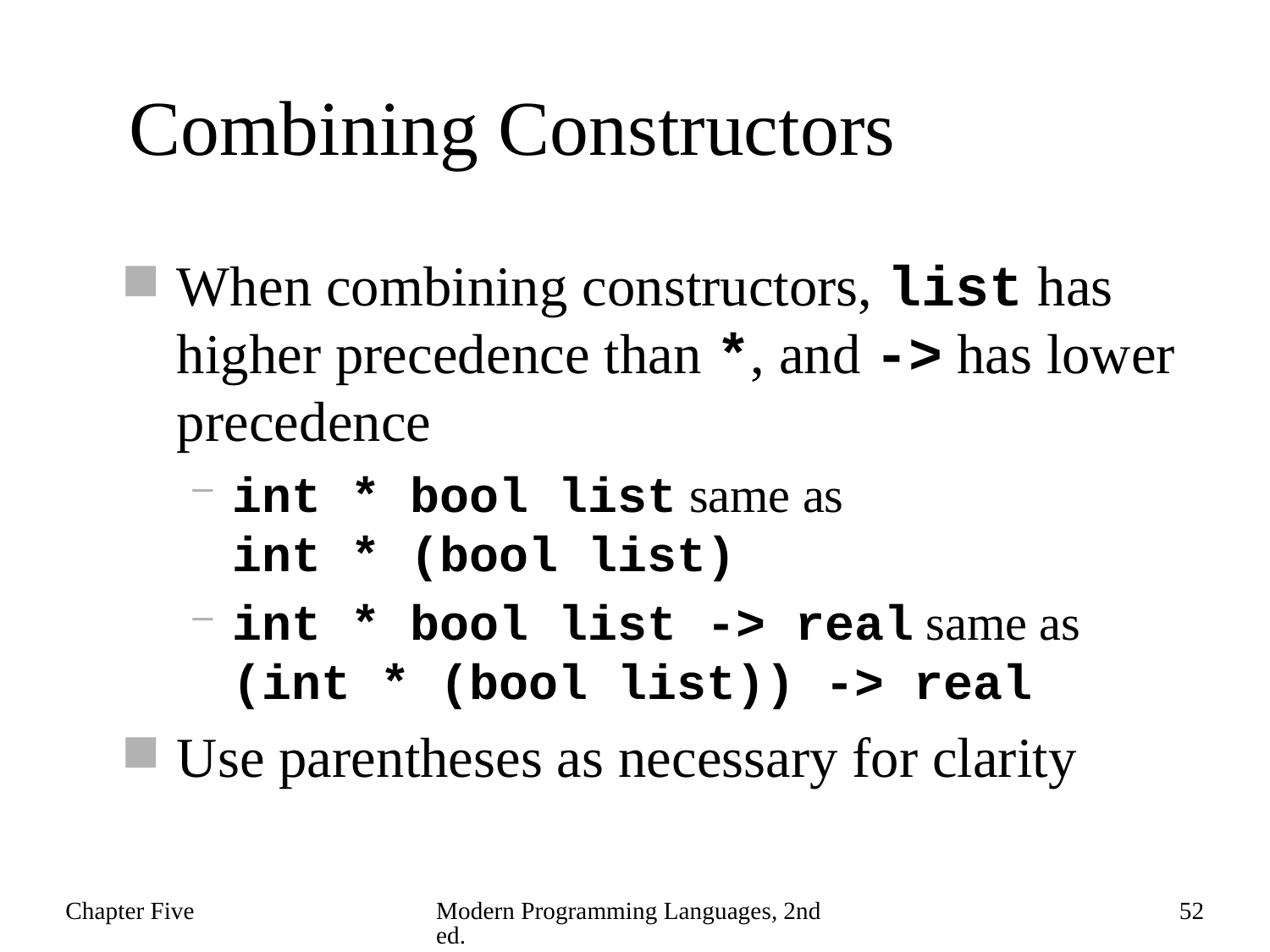

# Combining Constructors
When combining constructors, list has higher precedence than *, and -> has lower precedence
int * bool list same as
int * (bool list)
int * bool list -> real same as
(int * (bool list)) -> real
Use parentheses as necessary for clarity
Chapter Five
Modern Programming Languages, 2nd ed.
52